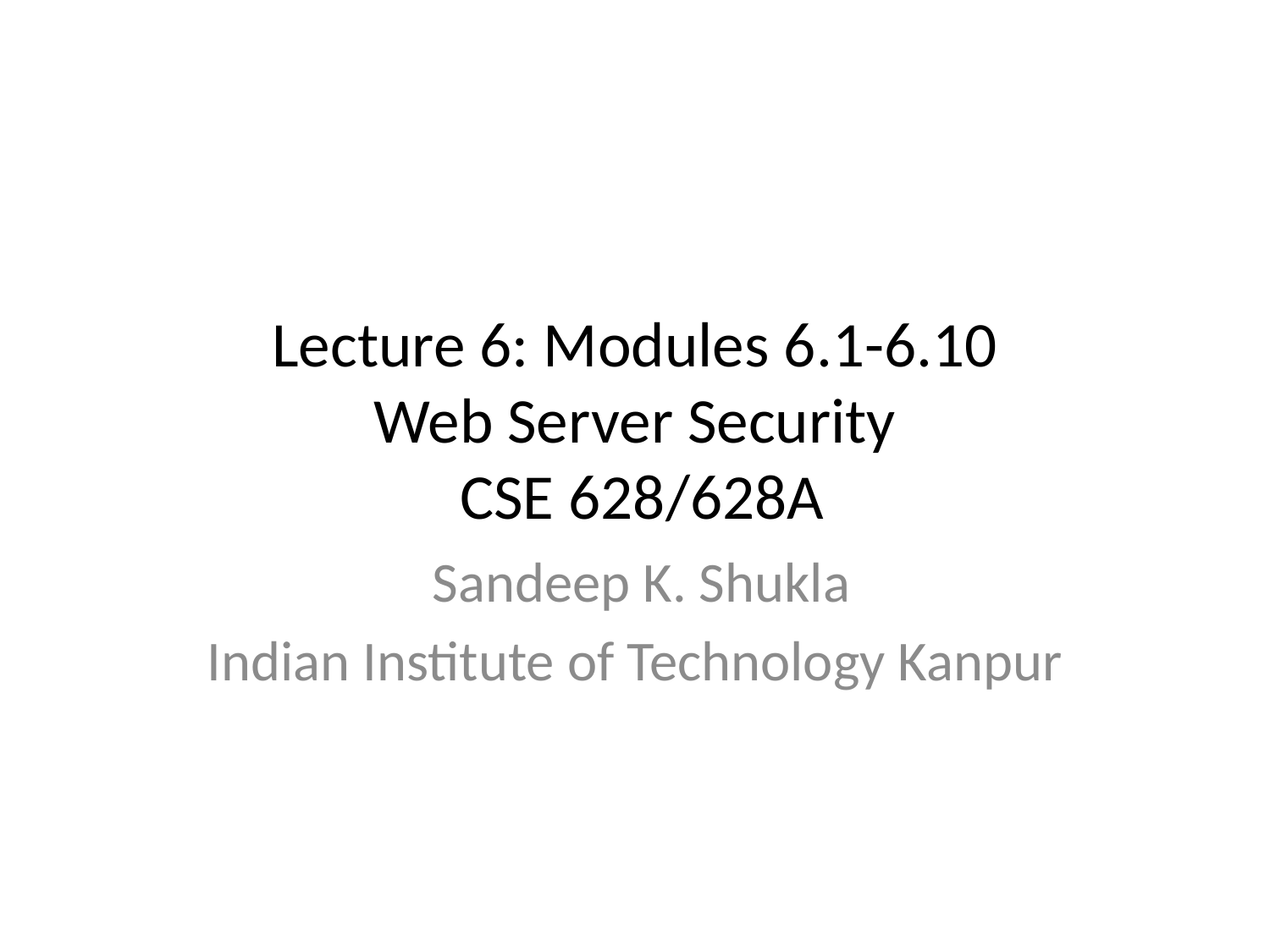

# Lecture 6: Modules 6.1-6.10 Web Server Security CSE 628/628A
 Sandeep K. Shukla
Indian Institute of Technology Kanpur